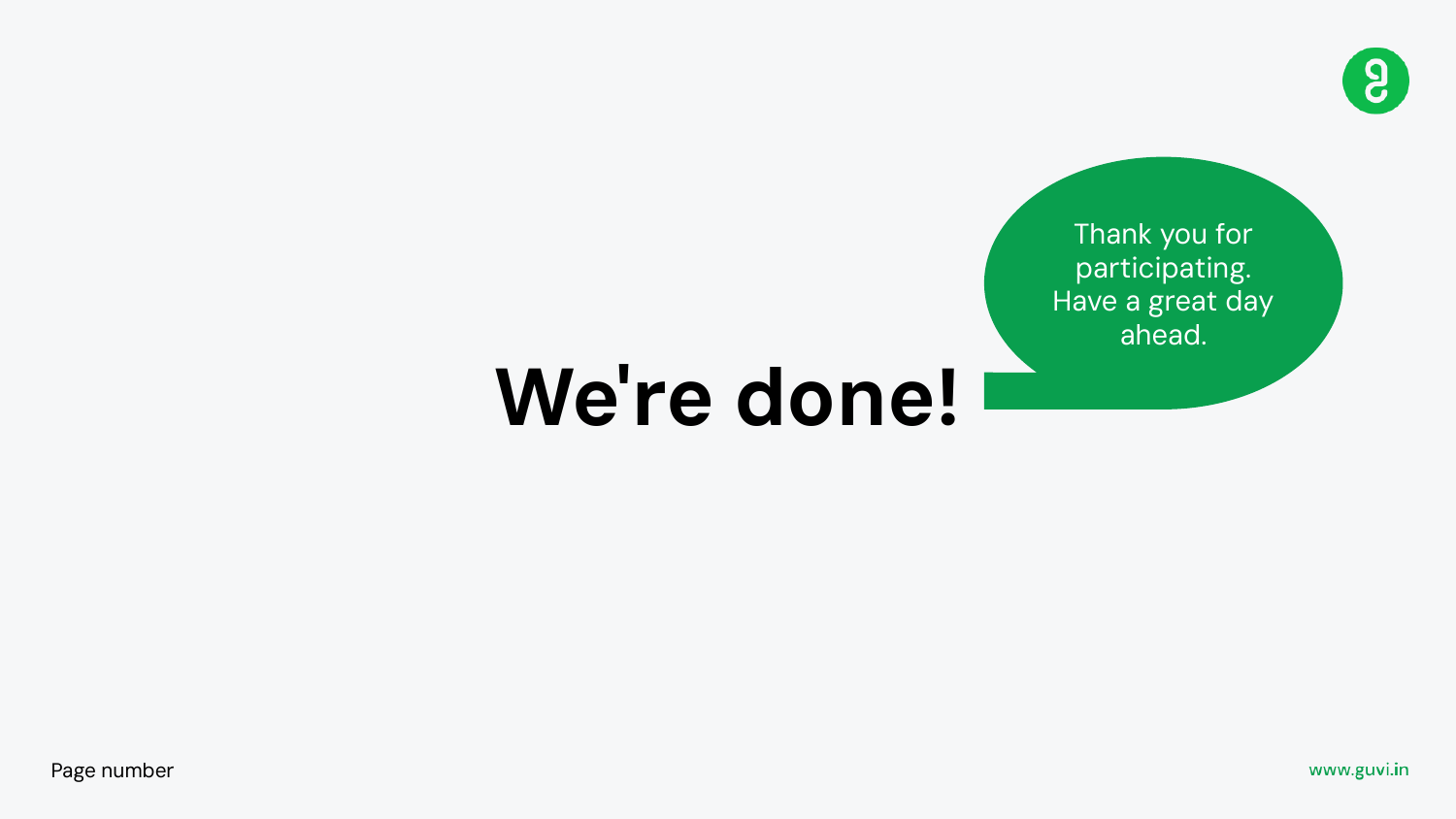

Thank you for participating. Have a great day ahead.
# We're done!
Page number